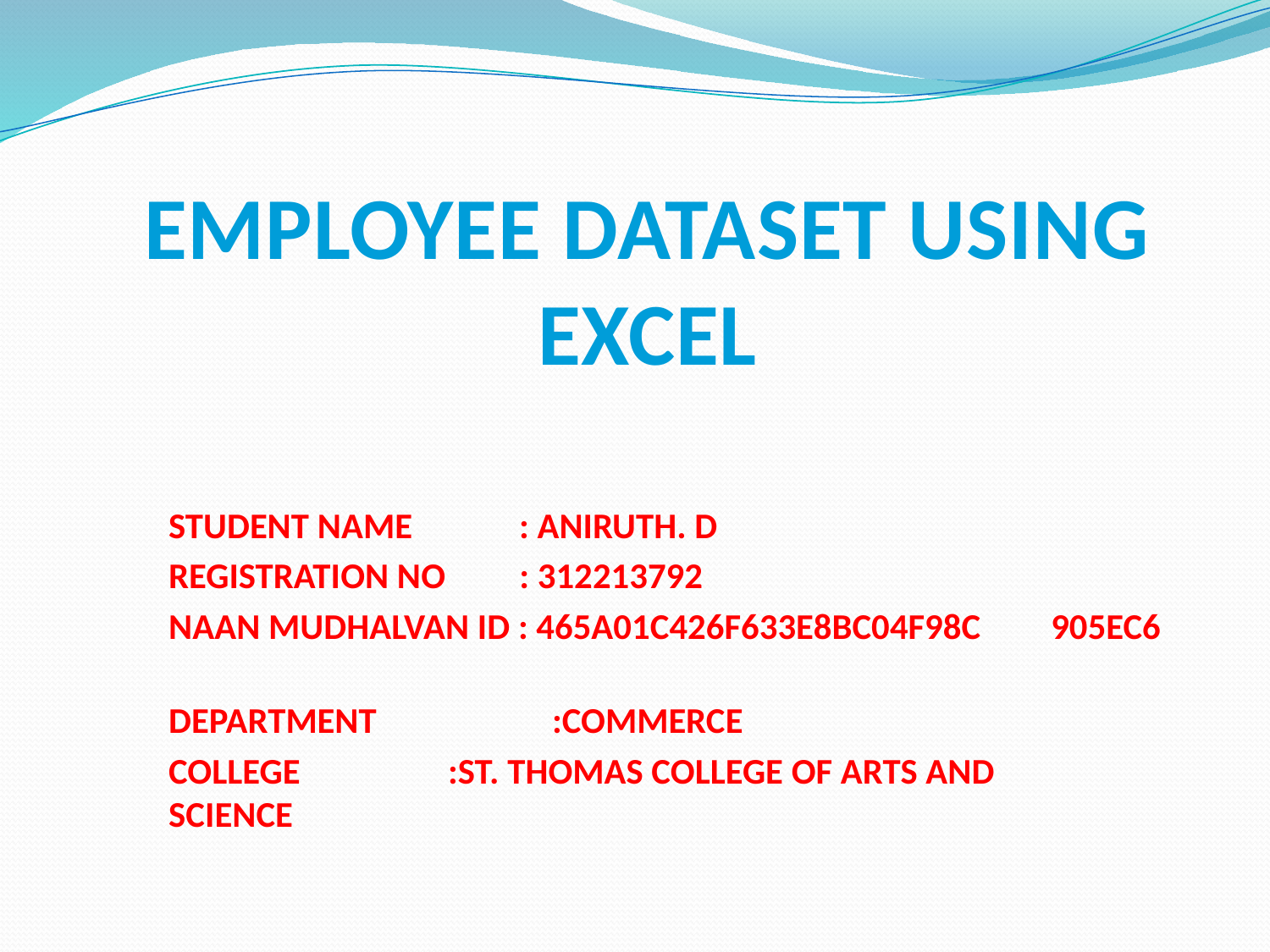

# EMPLOYEE DATASET USING EXCEL
STUDENT NAME             : ANIRUTH. D
REGISTRATION NO         : 312213792
NAAN MUDHALVAN ID : 465A01C426F633E8BC04F98C			      905EC6
DEPARTMENT	               :commerce
COLLEGE	               :St. THOMAS COLLEGE OF ARTS AND  			    SCIENCE